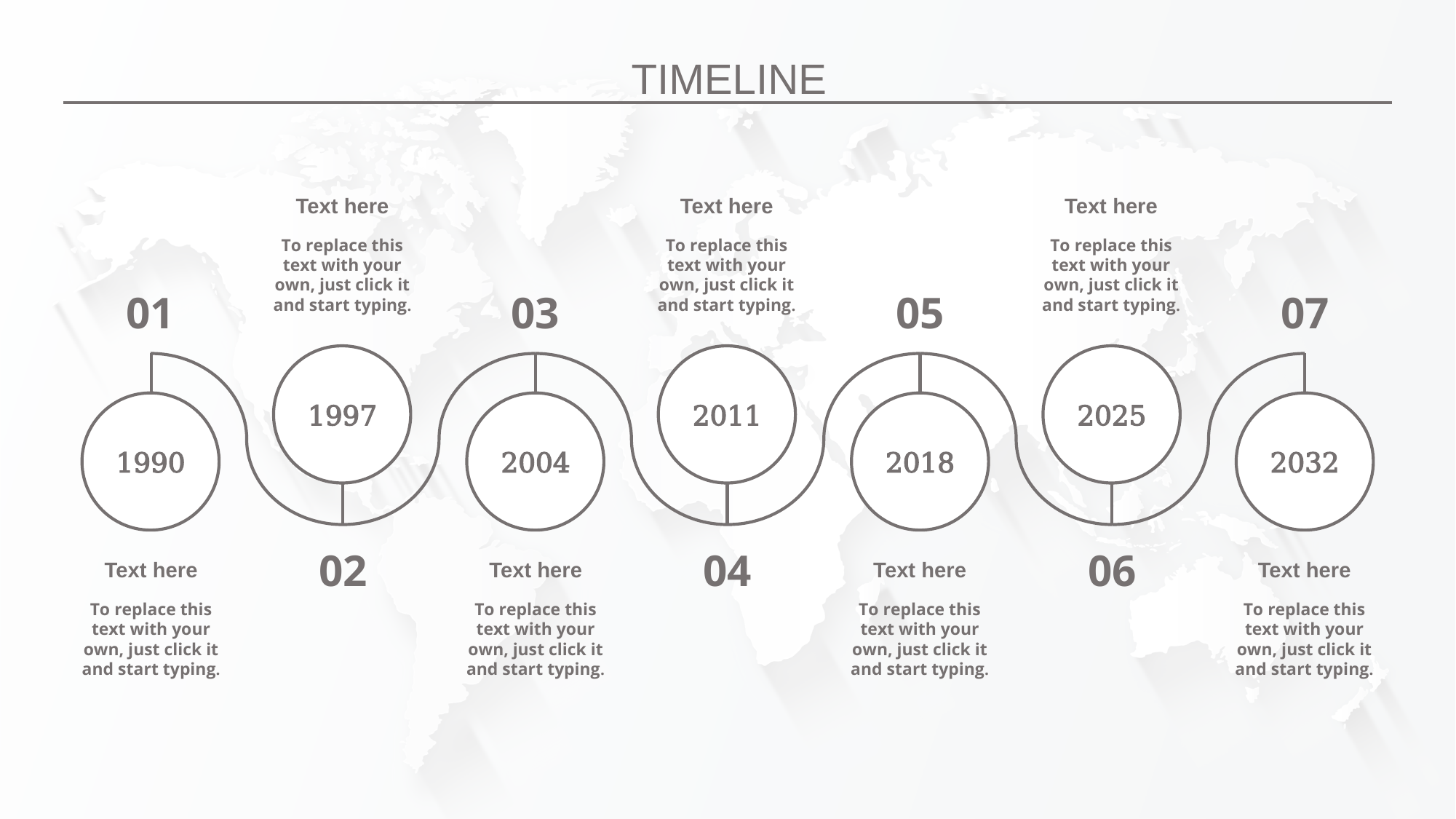

TIMELINE
Text here
To replace this text with your own, just click it and start typing.
Text here
To replace this text with your own, just click it and start typing.
Text here
To replace this text with your own, just click it and start typing.
01
03
05
07

1997
2011
2025
1990
2004
2018
2032
02
04
06
Text here
To replace this text with your own, just click it and start typing.
Text here
To replace this text with your own, just click it and start typing.
Text here
To replace this text with your own, just click it and start typing.
Text here
To replace this text with your own, just click it and start typing.